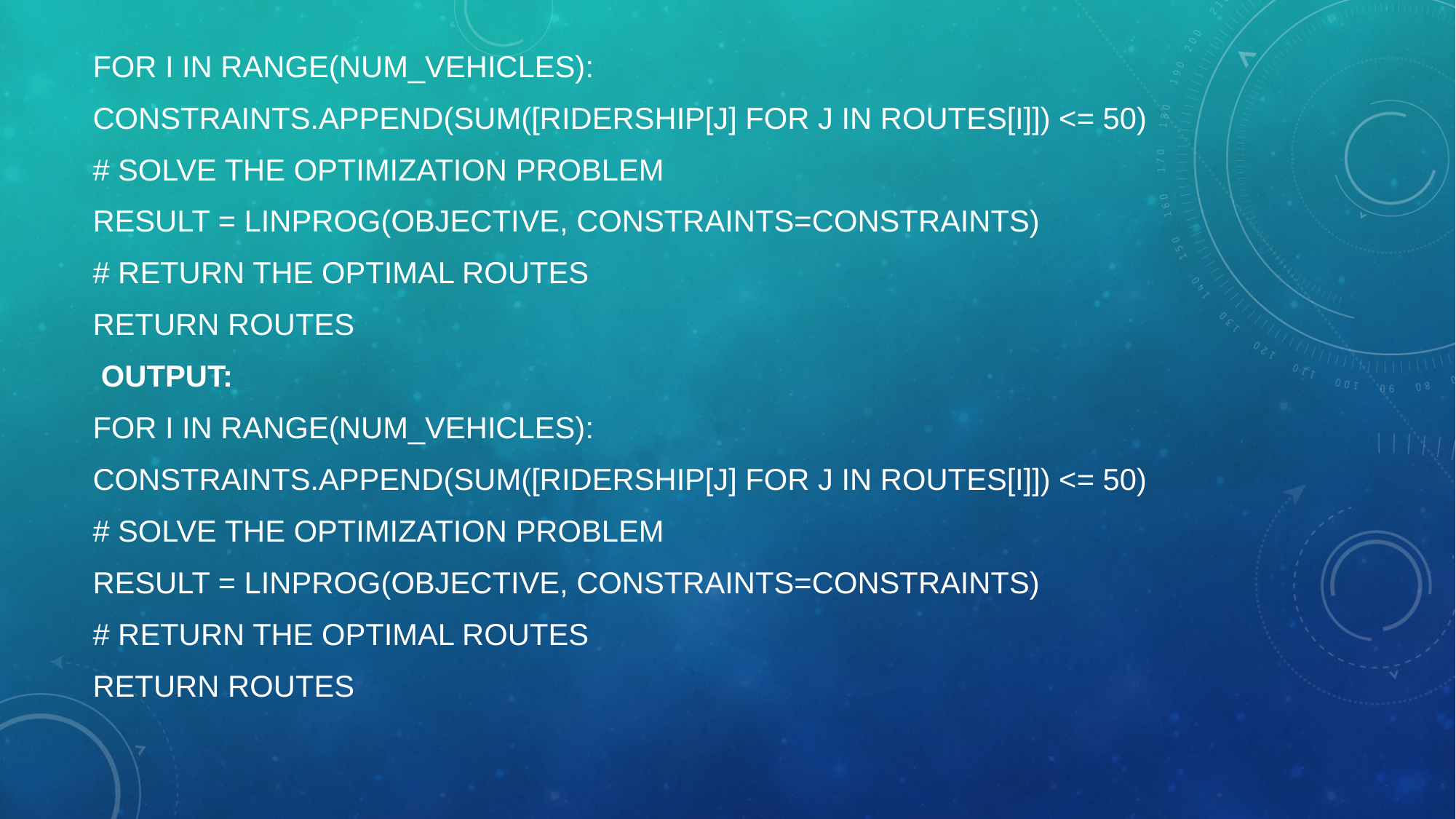

for i in range(num_vehicles):
constraints.append(sum([ridership[j] for j in routes[i]]) <= 50)
# Solve the optimization problem
result = linprog(objective, constraints=constraints)
# Return the optimal routes
return routes
 output:
for i in range(num_vehicles):
constraints.append(sum([ridership[j] for j in routes[i]]) <= 50)
# Solve the optimization problem
result = linprog(objective, constraints=constraints)
# Return the optimal routes
return routes